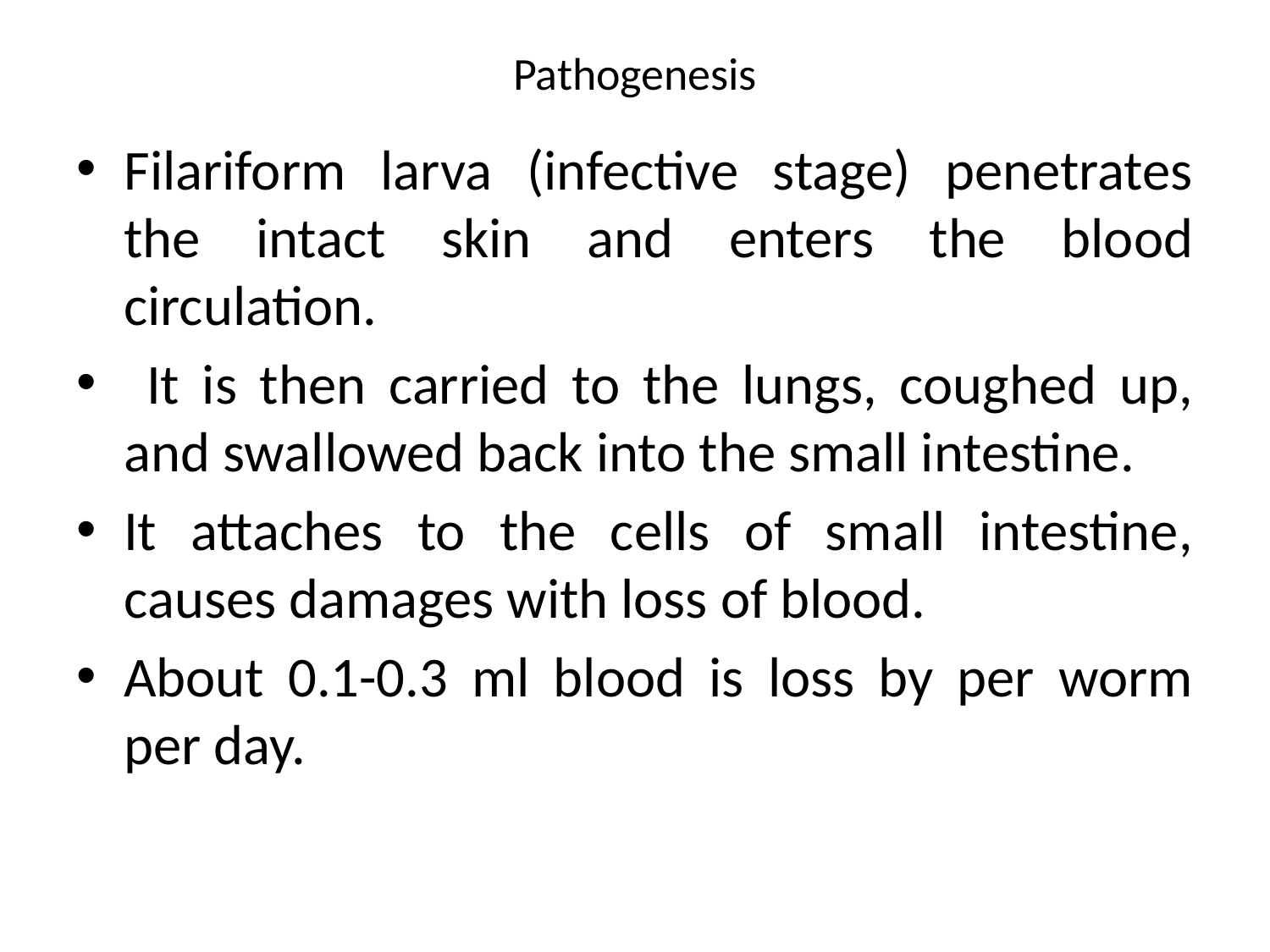

# Pathogenesis
Filariform larva (infective stage) penetrates the intact skin and enters the blood circulation.
 It is then carried to the lungs, coughed up, and swallowed back into the small intestine.
It attaches to the cells of small intestine, causes damages with loss of blood.
About 0.1-0.3 ml blood is loss by per worm per day.